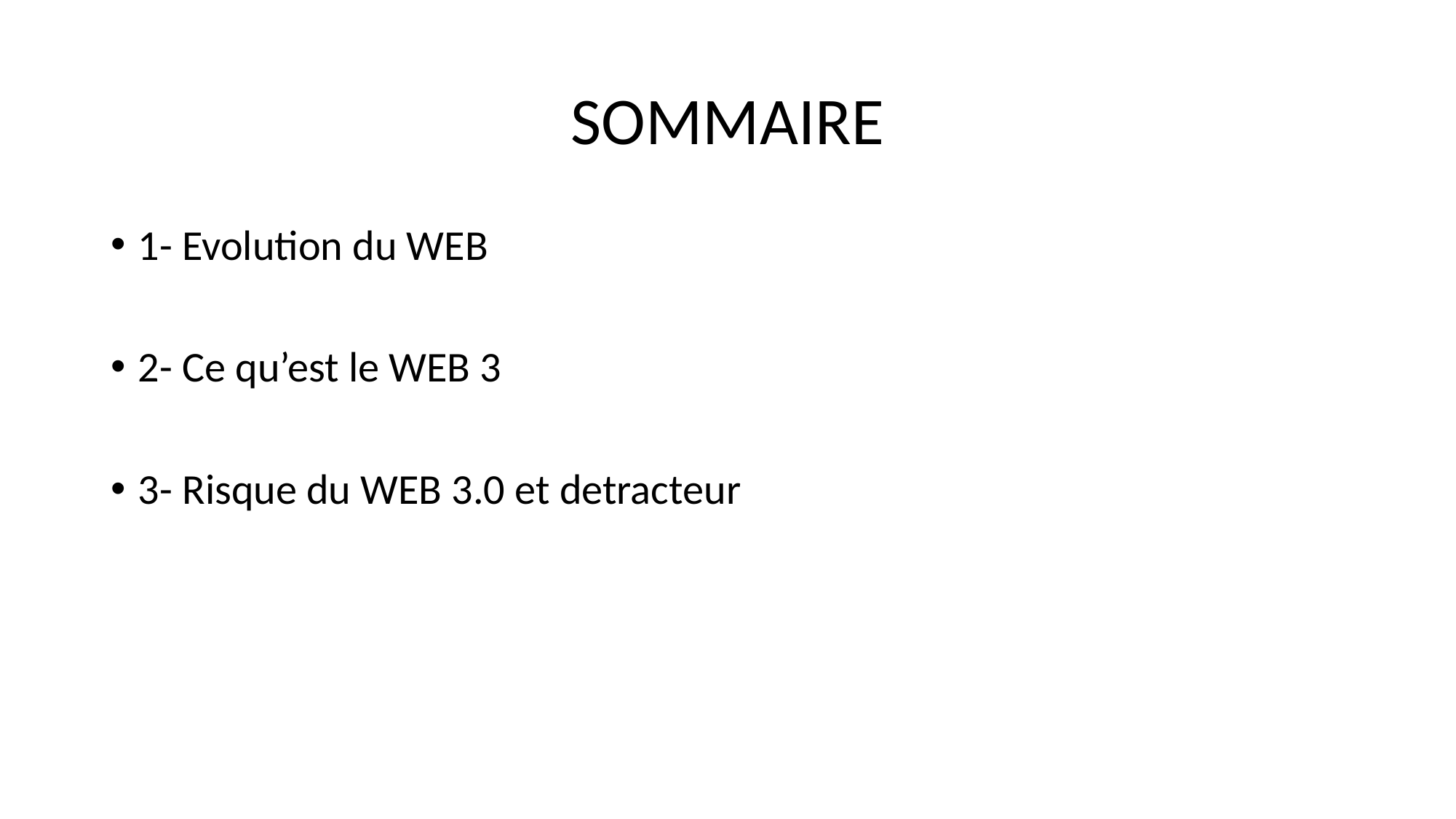

# SOMMAIRE
1- Evolution du WEB

2- Ce qu’est le WEB 3

3- Risque du WEB 3.0 et detracteur